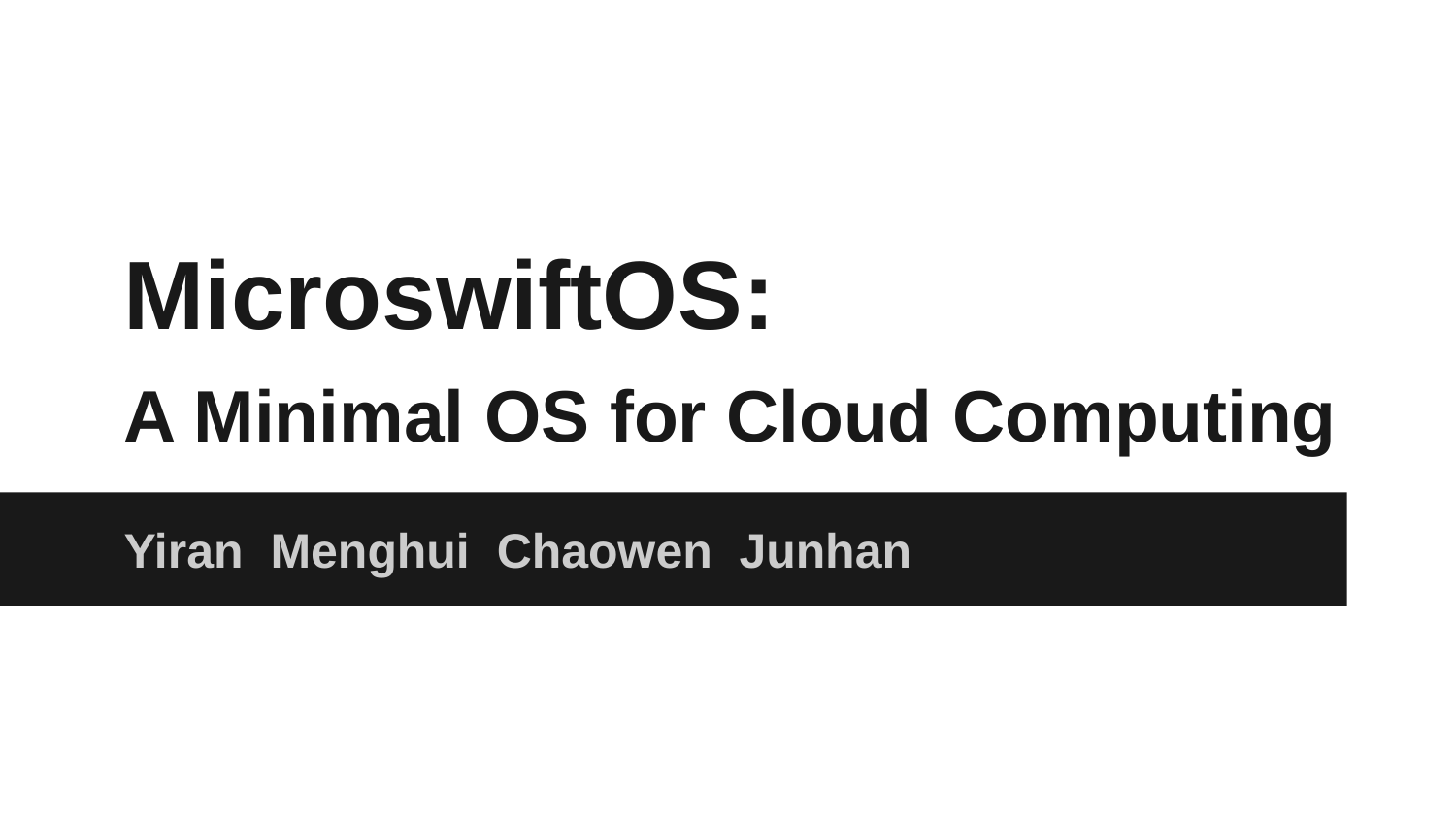

MicroswiftOS:
# A Minimal OS for Cloud Computing
Yiran  Menghui  Chaowen  Junhan